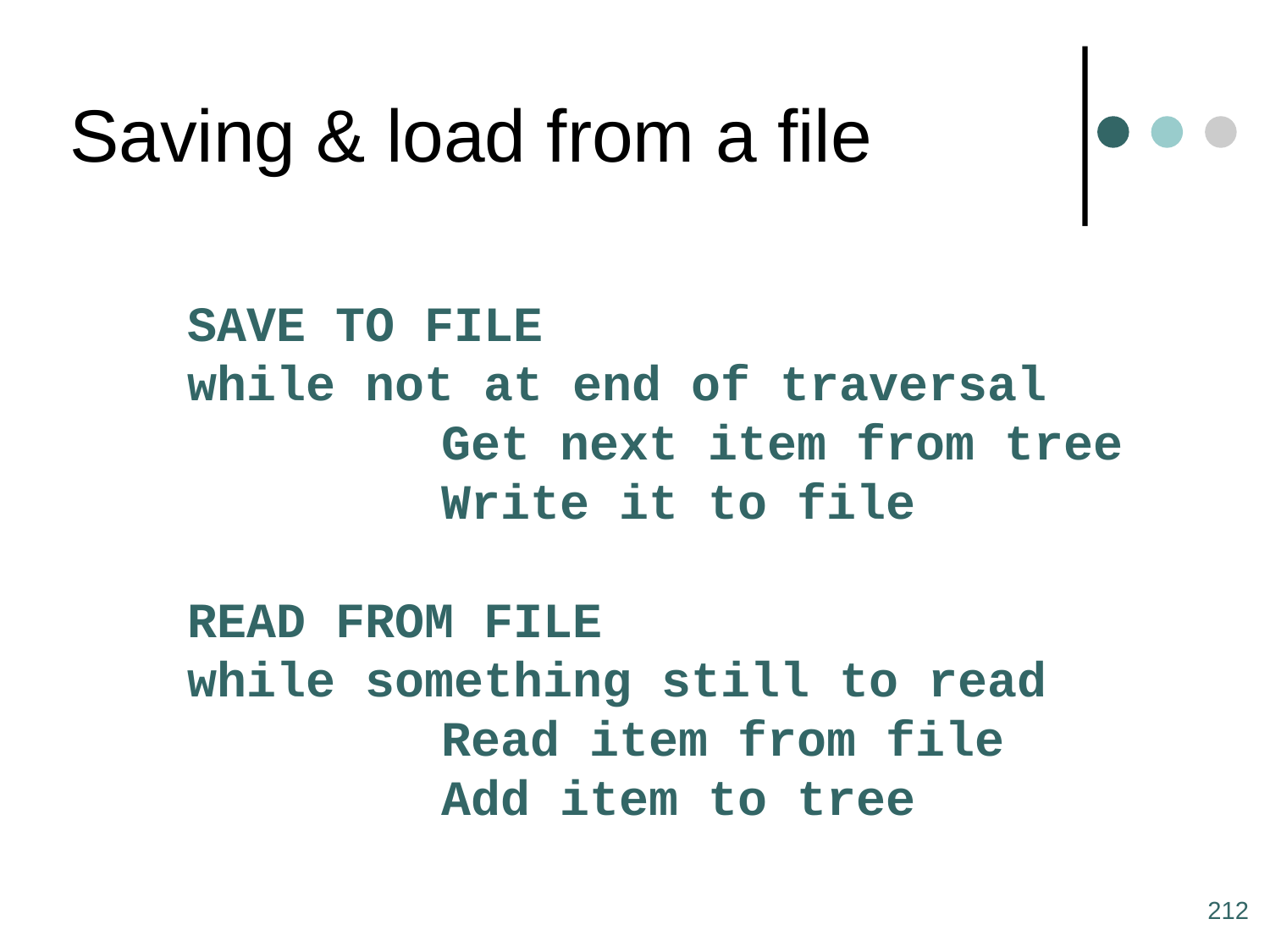

# Saving & load from a file
SAVE TO FILE
while not at end of traversal
		Get next item from tree
		Write it to file
READ FROM FILE
while something still to read
		Read item from file
		Add item to tree

212